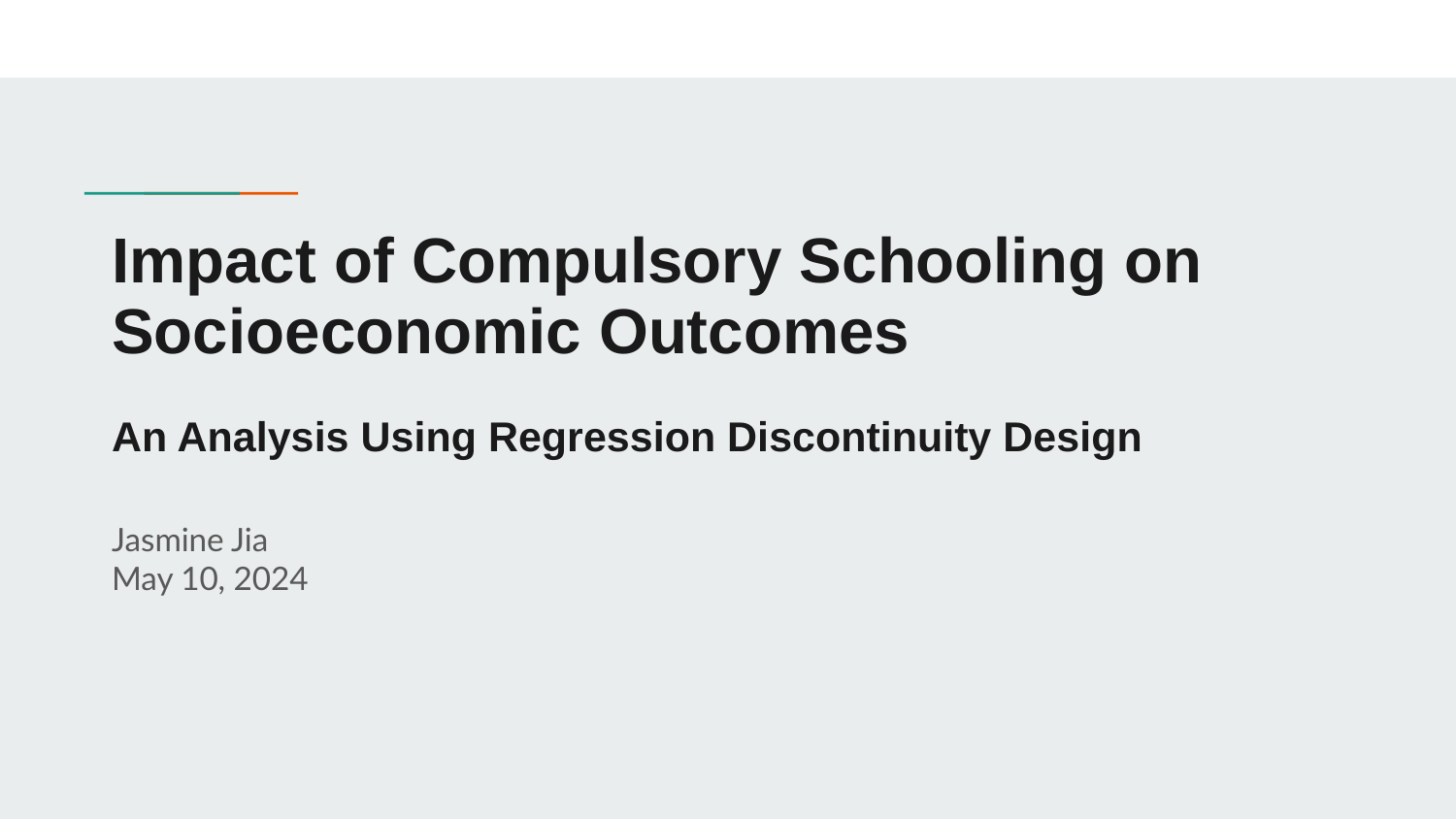

# Impact of Compulsory Schooling on Socioeconomic Outcomes

An Analysis Using Regression Discontinuity Design

Jasmine Jia
May 10, 2024